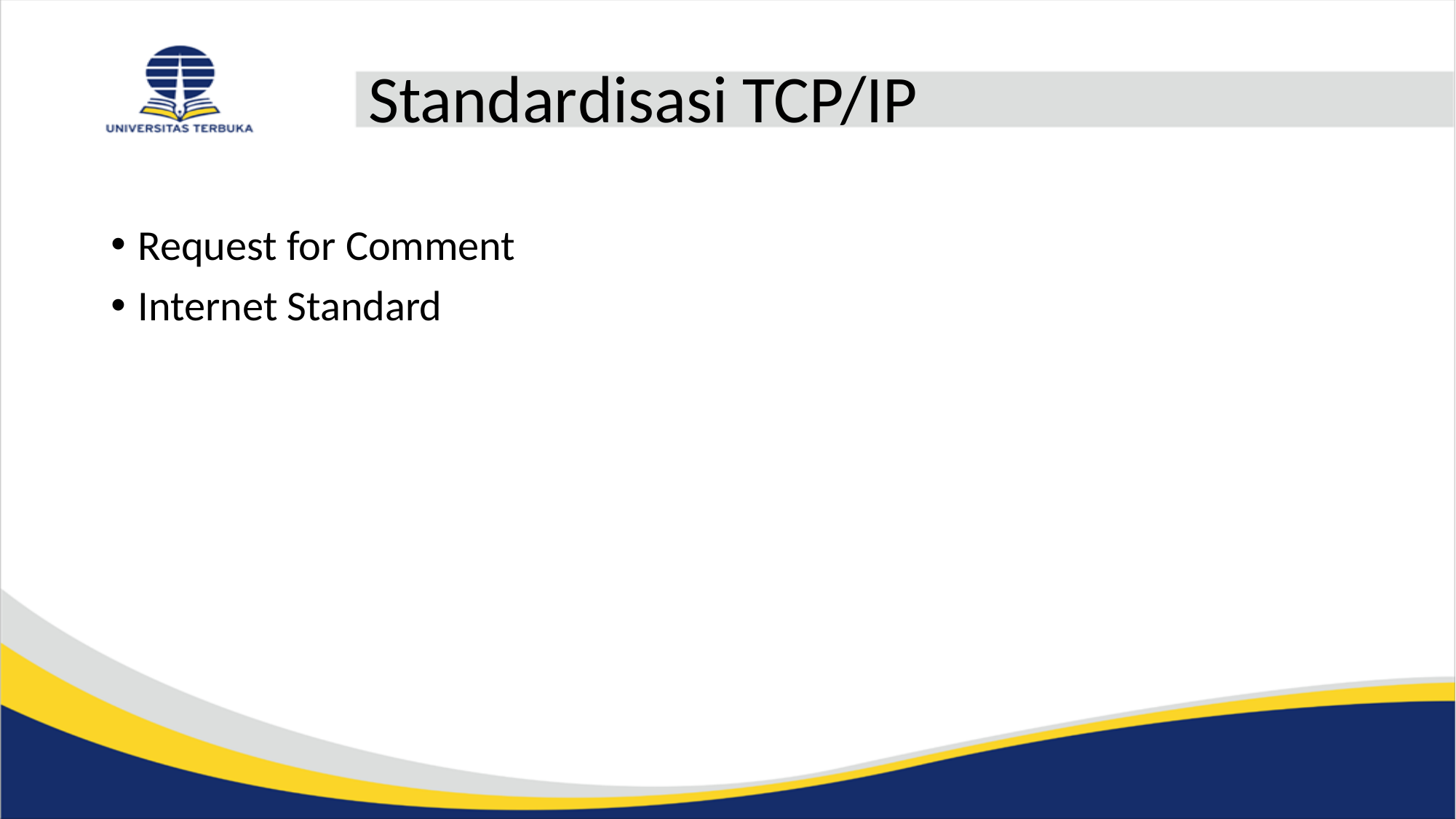

# Standardisasi TCP/IP
Request for Comment
Internet Standard